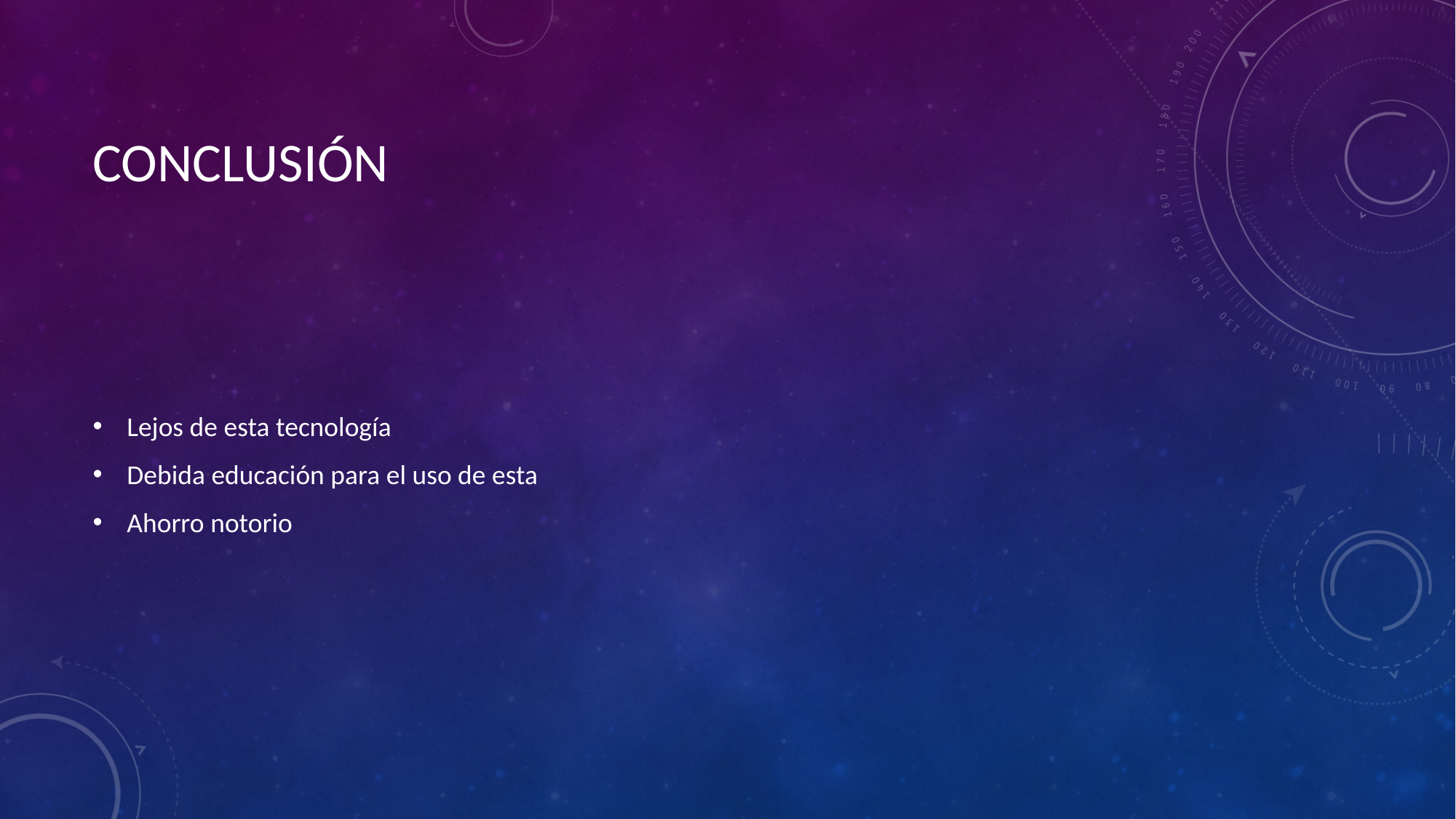

# Conclusión
Lejos de esta tecnología
Debida educación para el uso de esta
Ahorro notorio